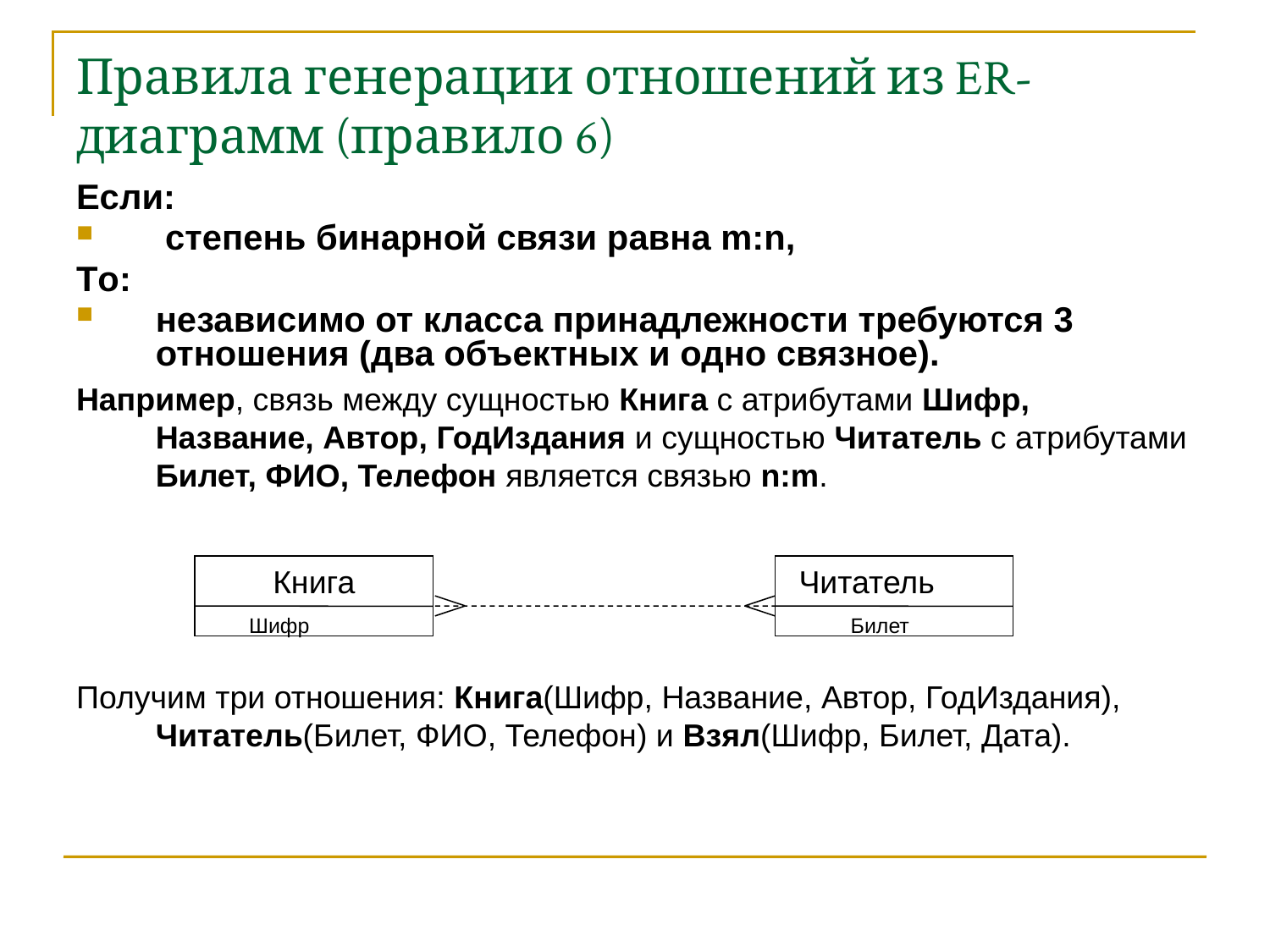

# Правила генерации отношений из ER-диаграмм (правило 6)
Если:
 степень бинарной связи равна m:n,
То:
независимо от класса принадлежности требуются 3 отношения (два объектных и одно связное).
Например, связь между сущностью Книга с атрибутами Шифр, Название, Автор, ГодИздания и сущностью Читатель с атрибутами Билет, ФИО, Телефон является связью n:m.

Получим три отношения: Книга(Шифр, Название, Автор, ГодИздания), Читатель(Билет, ФИО, Телефон) и Взял(Шифр, Билет, Дата).

Книга
Читатель

Шифр

Билет